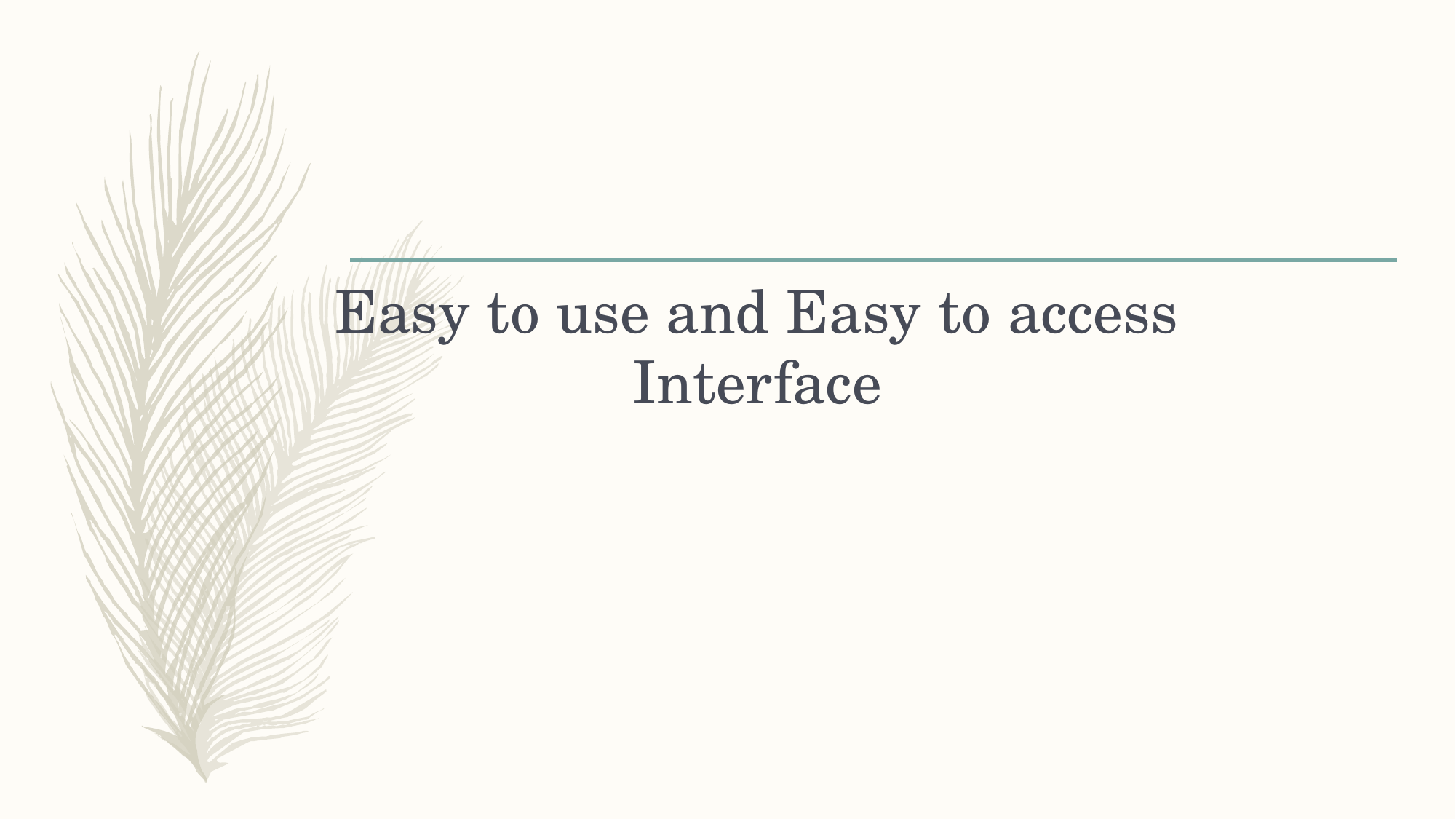

# Easy to use and Easy to access Interface